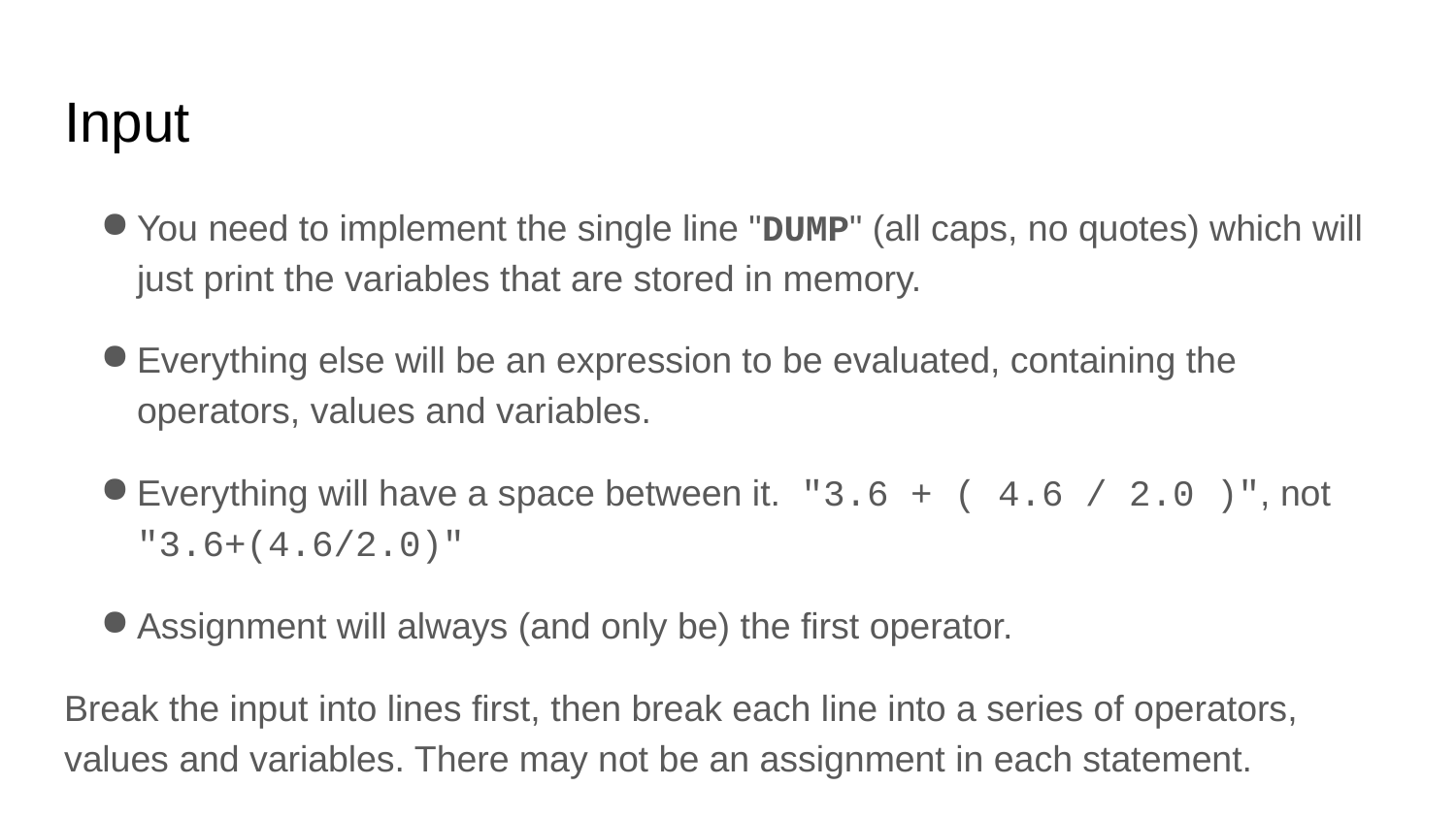

# Input
You need to implement the single line "DUMP" (all caps, no quotes) which will just print the variables that are stored in memory.
Everything else will be an expression to be evaluated, containing the operators, values and variables.
Everything will have a space between it.  "3.6 + ( 4.6 / 2.0 )", not "3.6+(4.6/2.0)"
Assignment will always (and only be) the first operator.
Break the input into lines first, then break each line into a series of operators, values and variables. There may not be an assignment in each statement.